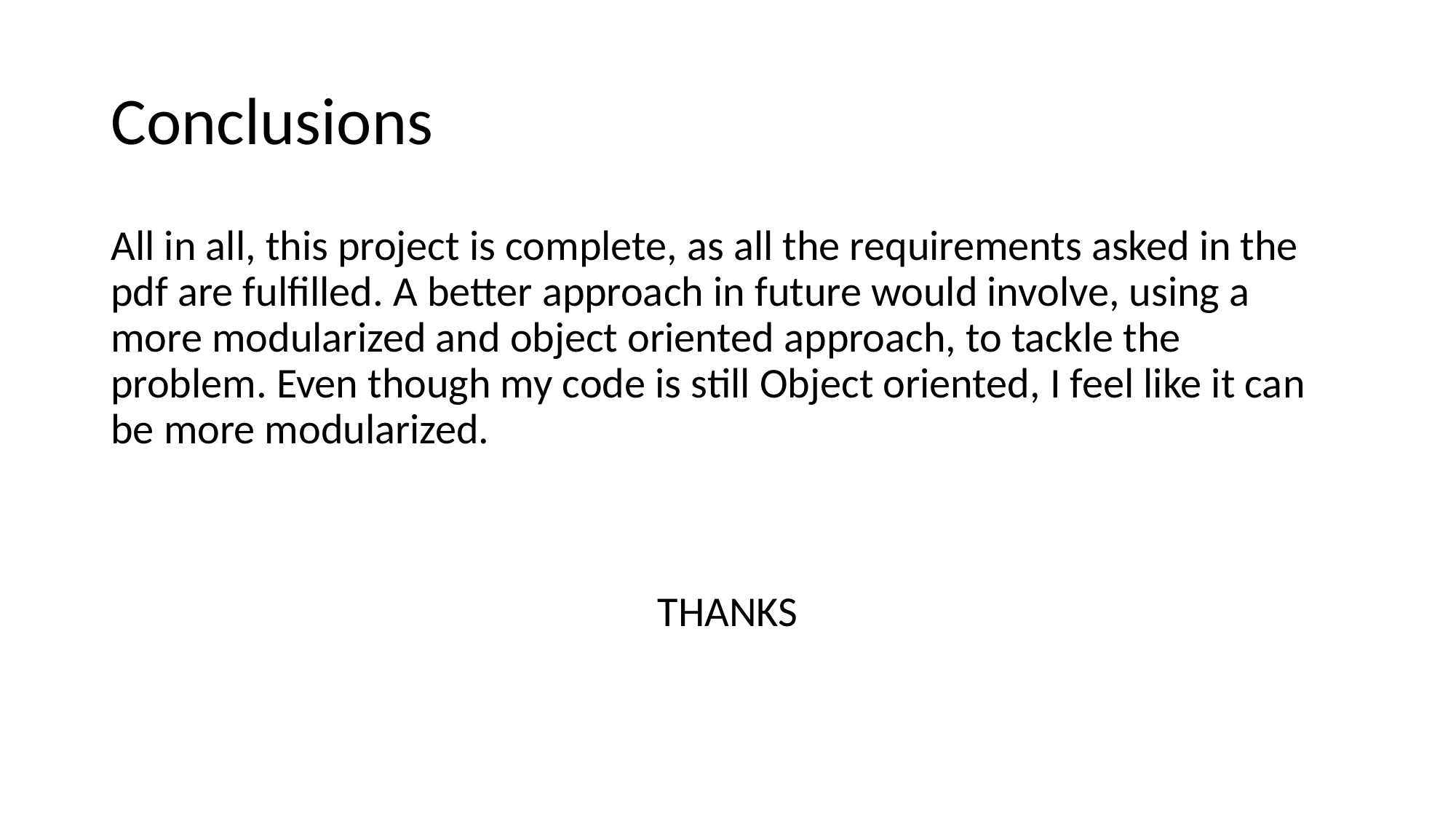

# Conclusions
All in all, this project is complete, as all the requirements asked in the pdf are fulfilled. A better approach in future would involve, using a more modularized and object oriented approach, to tackle the problem. Even though my code is still Object oriented, I feel like it can be more modularized.

THANKS